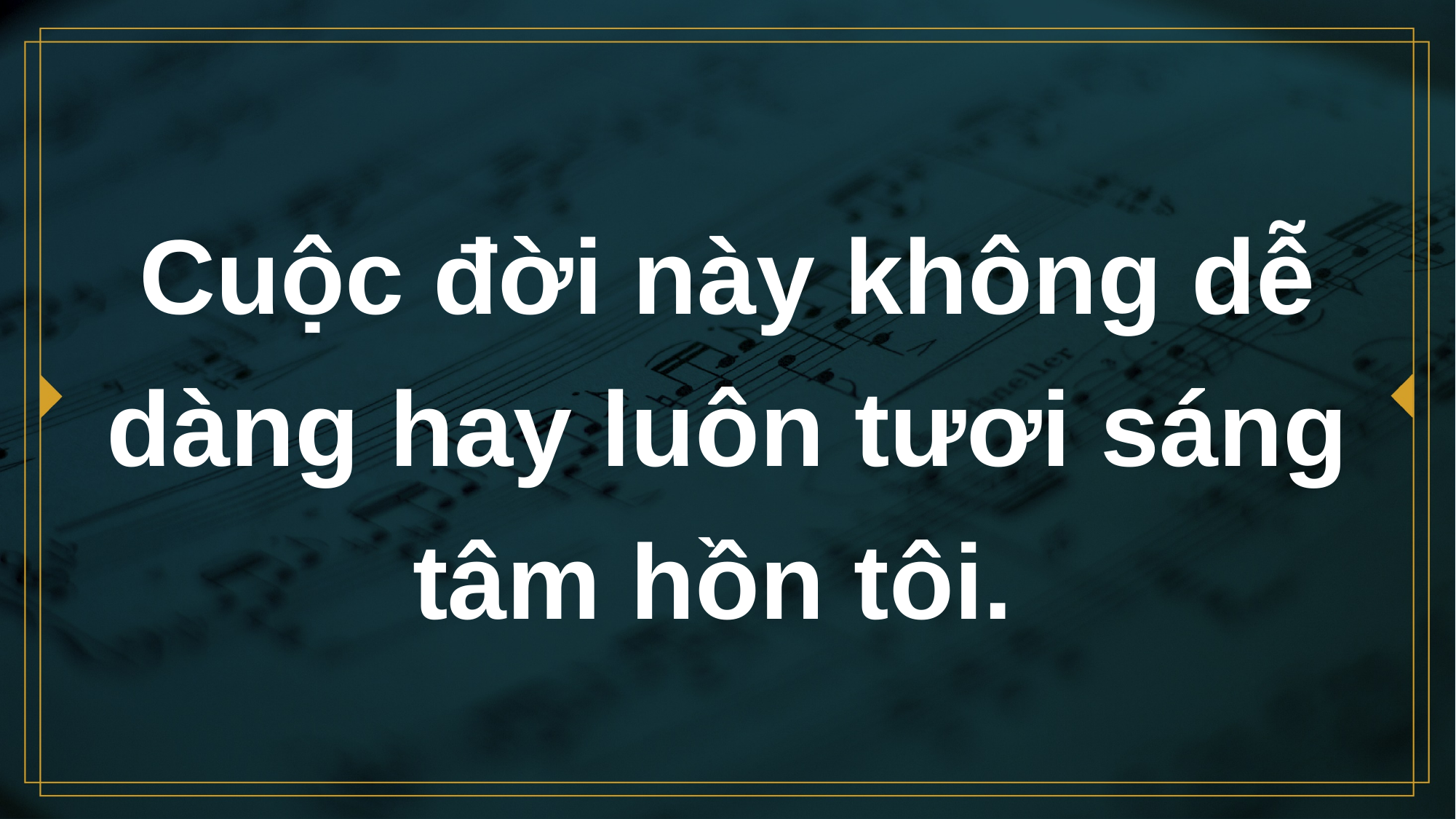

# Cuộc đời này không dễ dàng hay luôn tươi sáng tâm hồn tôi.